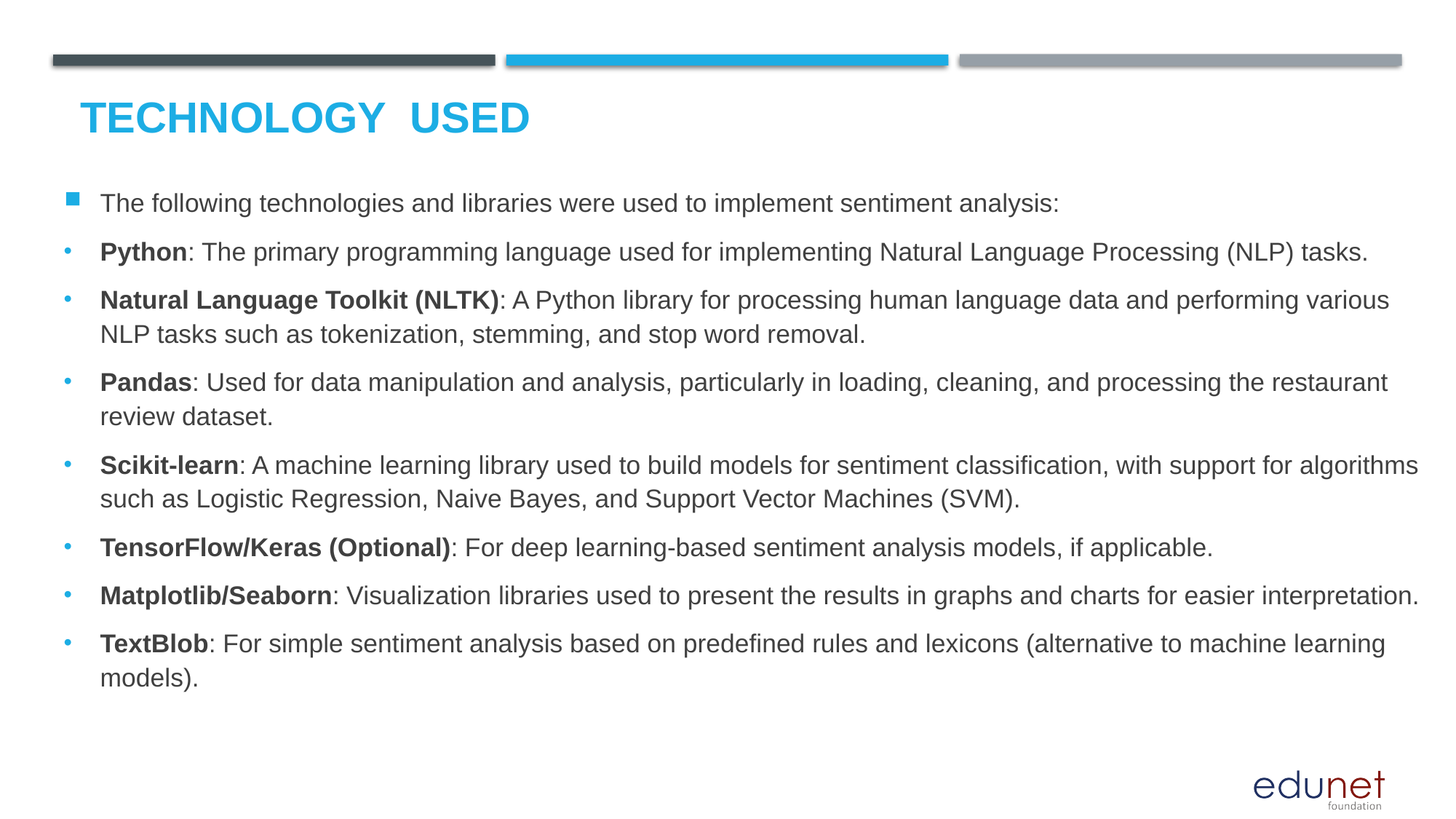

# Technology  used
The following technologies and libraries were used to implement sentiment analysis:
Python: The primary programming language used for implementing Natural Language Processing (NLP) tasks.
Natural Language Toolkit (NLTK): A Python library for processing human language data and performing various NLP tasks such as tokenization, stemming, and stop word removal.
Pandas: Used for data manipulation and analysis, particularly in loading, cleaning, and processing the restaurant review dataset.
Scikit-learn: A machine learning library used to build models for sentiment classification, with support for algorithms such as Logistic Regression, Naive Bayes, and Support Vector Machines (SVM).
TensorFlow/Keras (Optional): For deep learning-based sentiment analysis models, if applicable.
Matplotlib/Seaborn: Visualization libraries used to present the results in graphs and charts for easier interpretation.
TextBlob: For simple sentiment analysis based on predefined rules and lexicons (alternative to machine learning models).